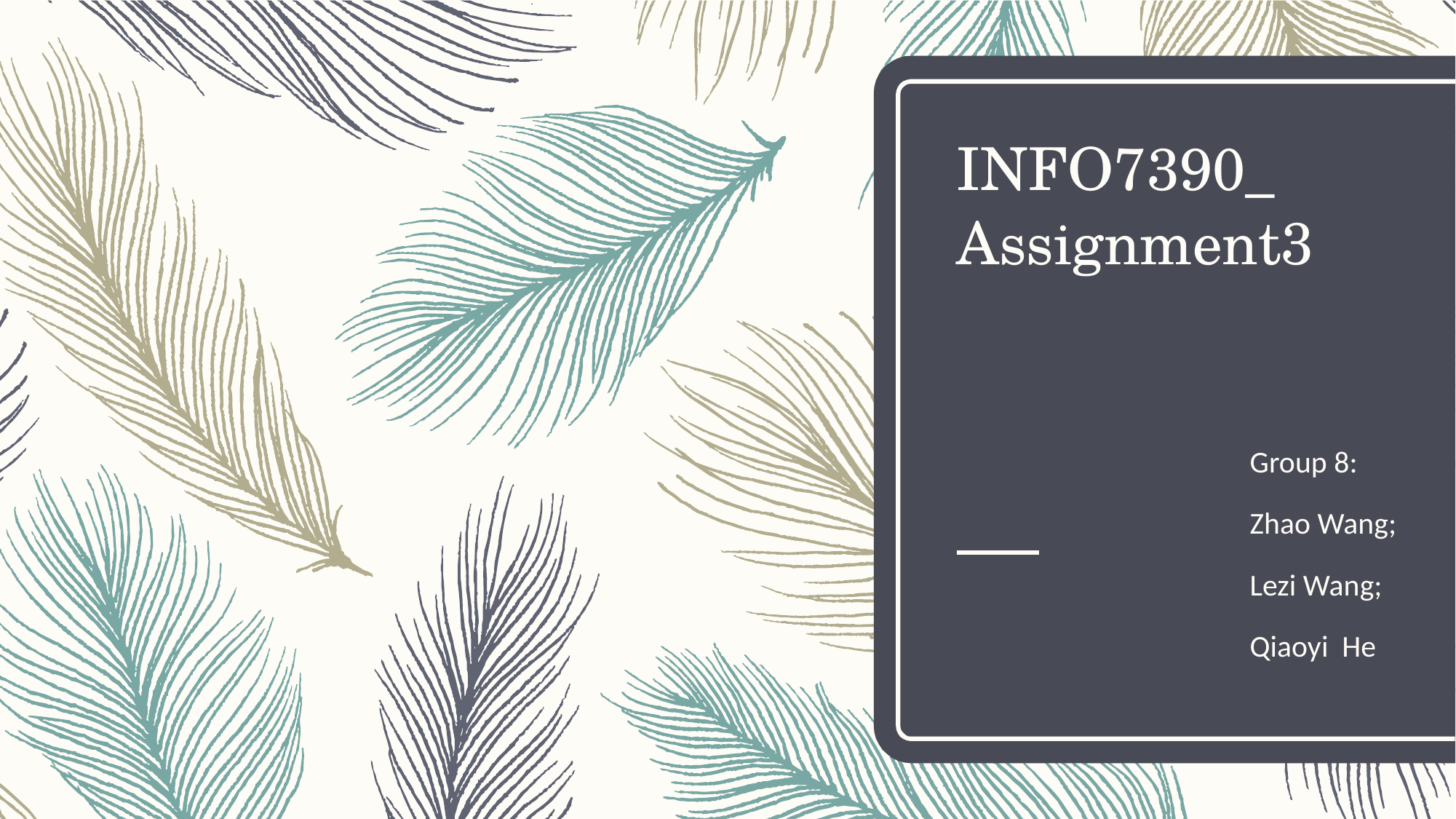

# INFO7390_ Assignment3
Group 8:
Zhao Wang;
Lezi Wang;
Qiaoyi  He